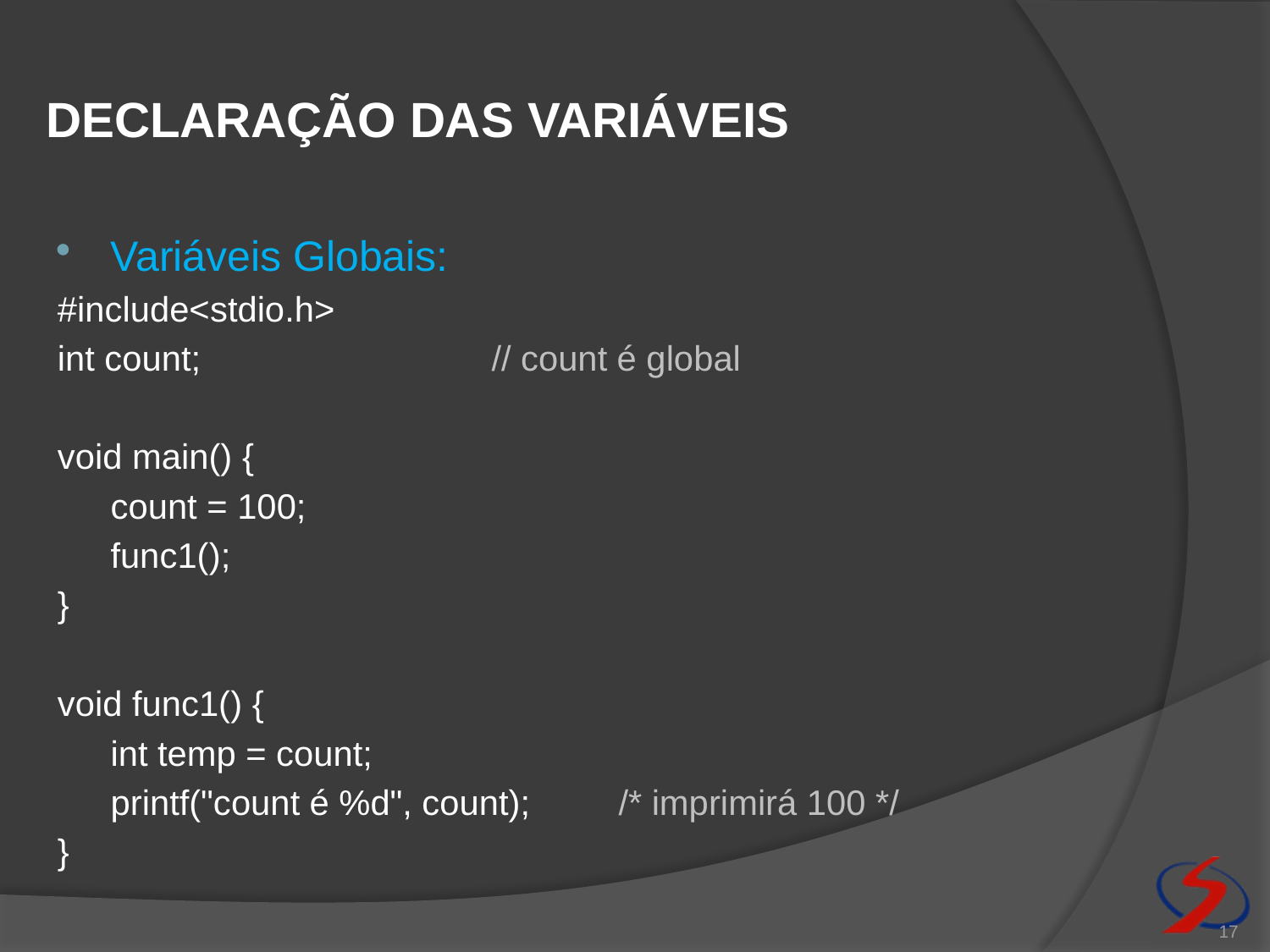

# Declaração das variáveis
Variáveis Globais:
#include<stdio.h>
int count; 			// count é global

void main() {
	count = 100;
 	func1();
}

void func1() {
	int temp = count;
	printf("count é %d", count); 	/* imprimirá 100 */
}
17